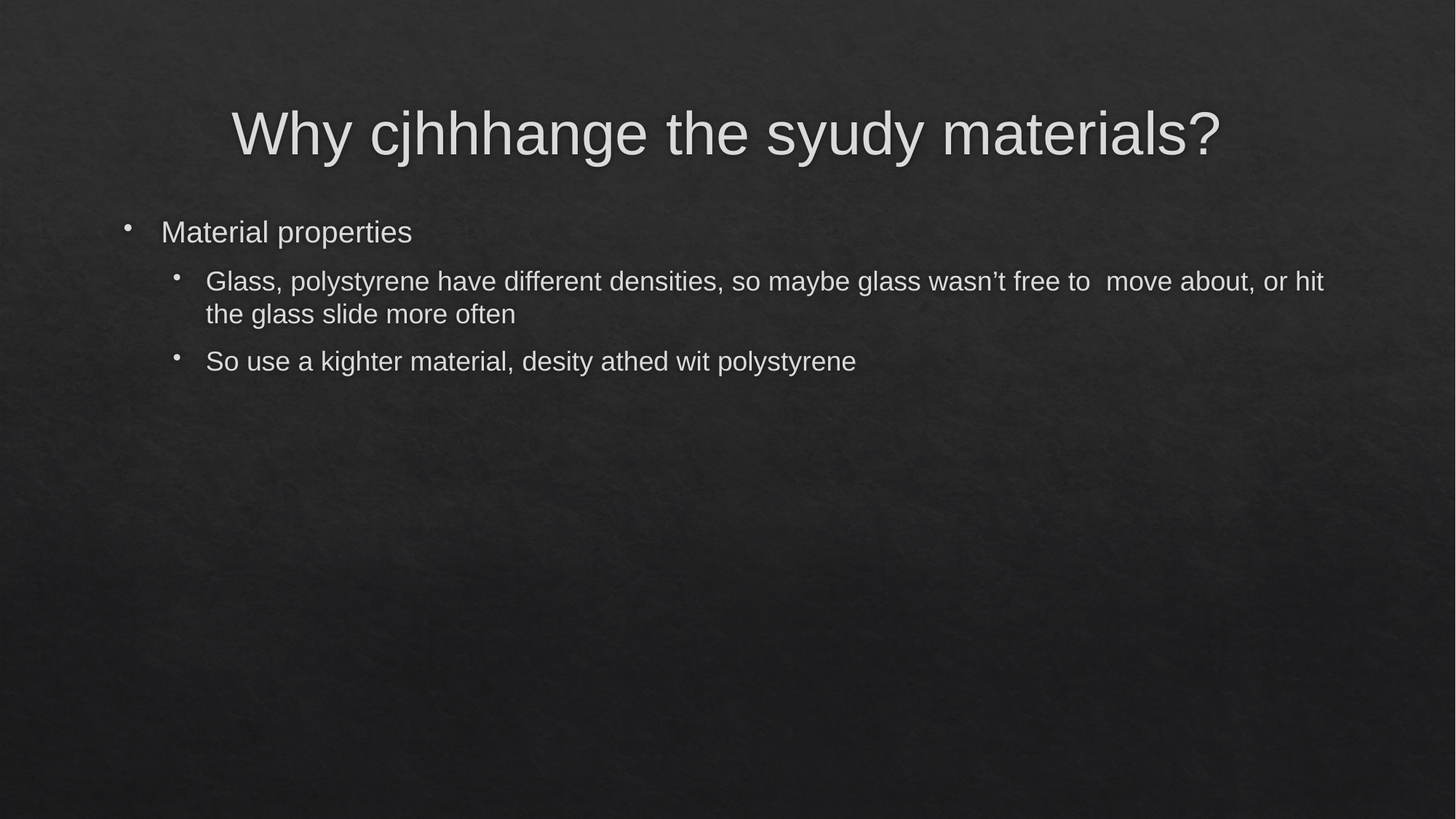

# Why cjhhhange the syudy materials?
Material properties
Glass, polystyrene have different densities, so maybe glass wasn’t free to  move about, or hit the glass slide more often
So use a kighter material, desity athed wit polystyrene